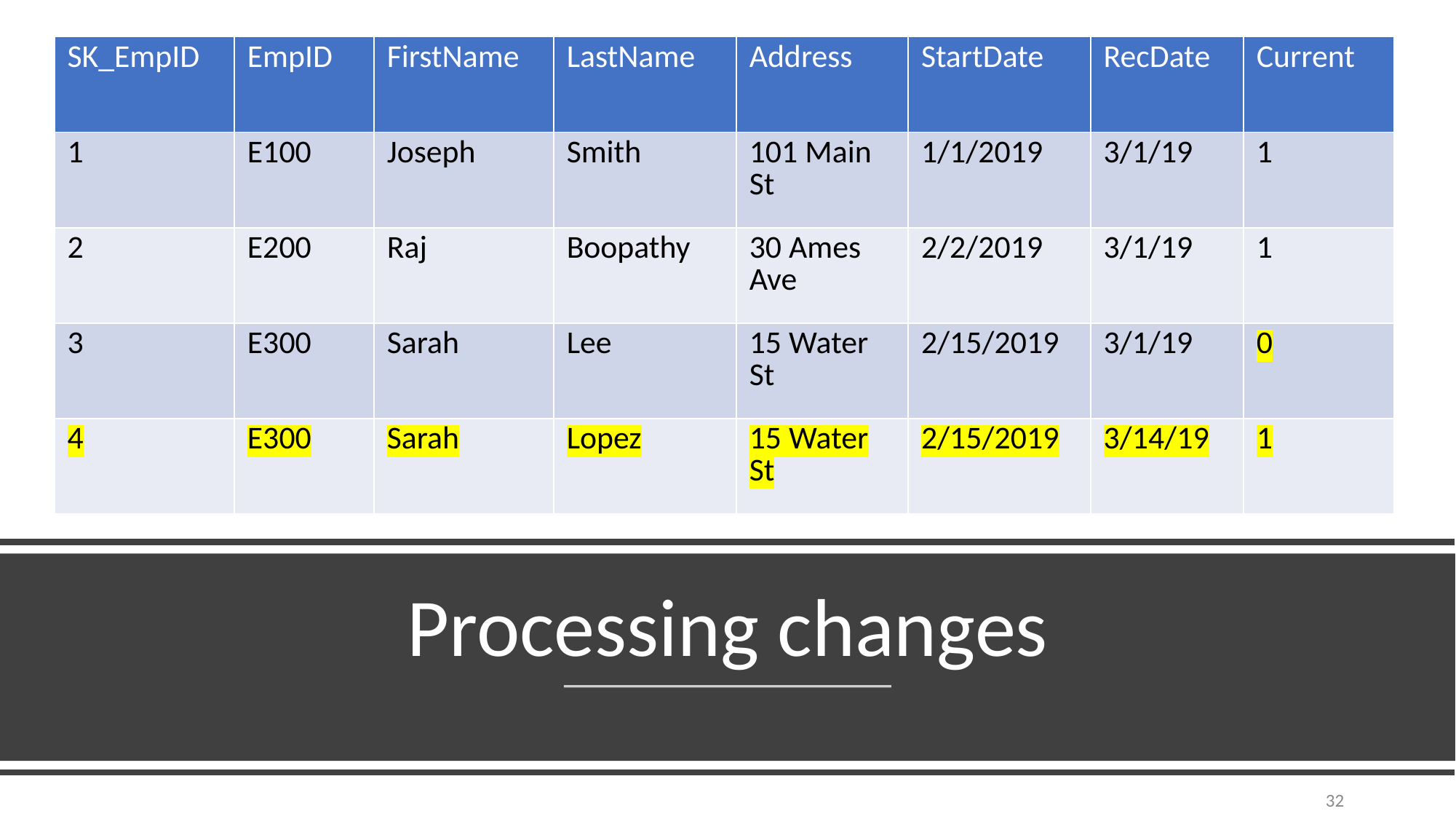

| SK\_EmpID | EmpID | FirstName | LastName | Address | StartDate | RecDate | Current |
| --- | --- | --- | --- | --- | --- | --- | --- |
| 1 | E100 | Joseph | Smith | 101 Main St | 1/1/2019 | 3/1/19 | 1 |
| 2 | E200 | Raj | Boopathy | 30 Ames Ave | 2/2/2019 | 3/1/19 | 1 |
| 3 | E300 | Sarah | Lee | 15 Water St | 2/15/2019 | 3/1/19 | 0 |
| 4 | E300 | Sarah | Lopez | 15 Water St | 2/15/2019 | 3/14/19 | 1 |
Records from the Employee Dimension

# Processing changes
32